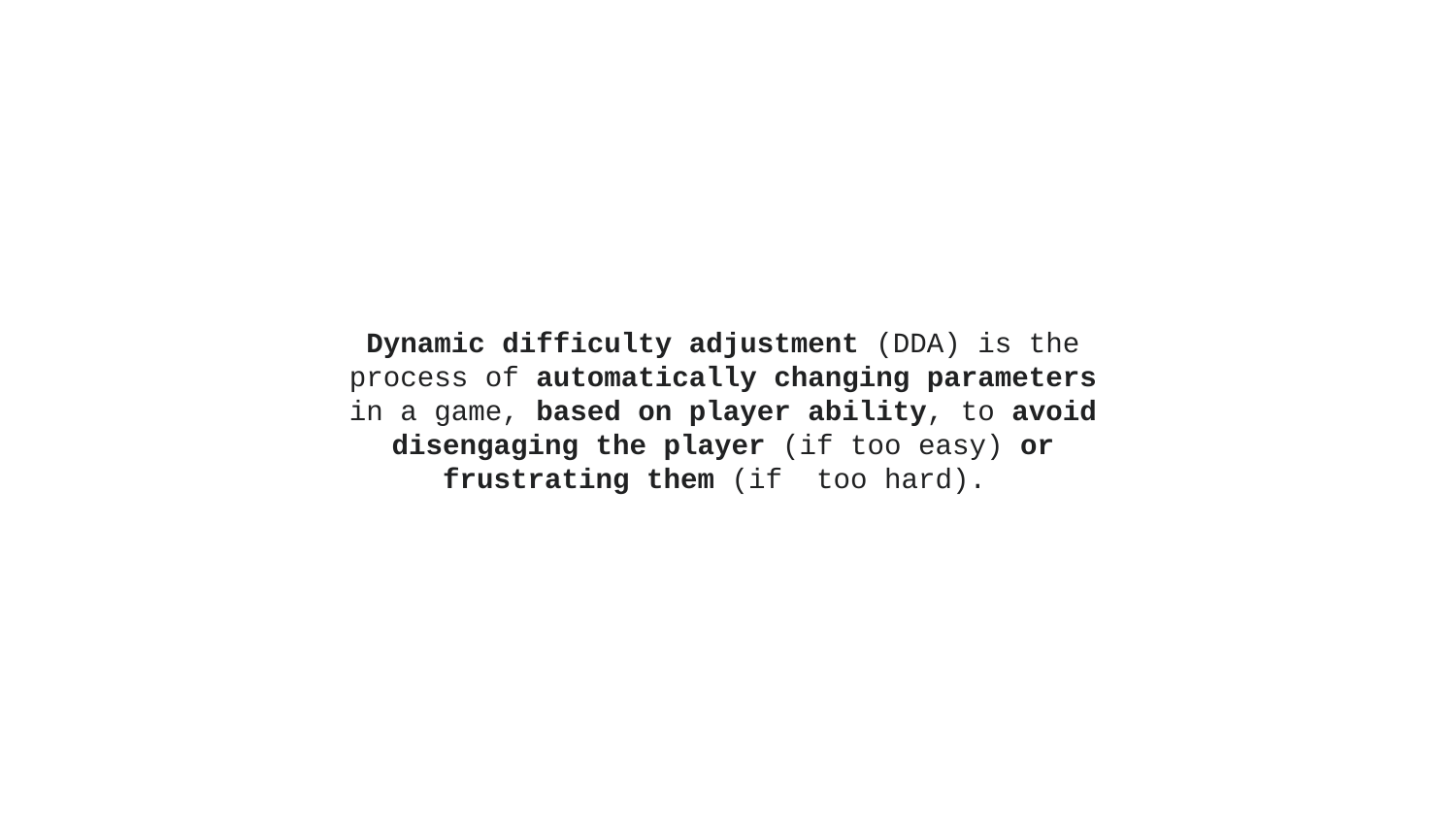

# Dynamic difficulty adjustment (DDA) is the process of automatically changing parameters in a game, based on player ability, to avoid disengaging the player (if too easy) or frustrating them (if  too hard).